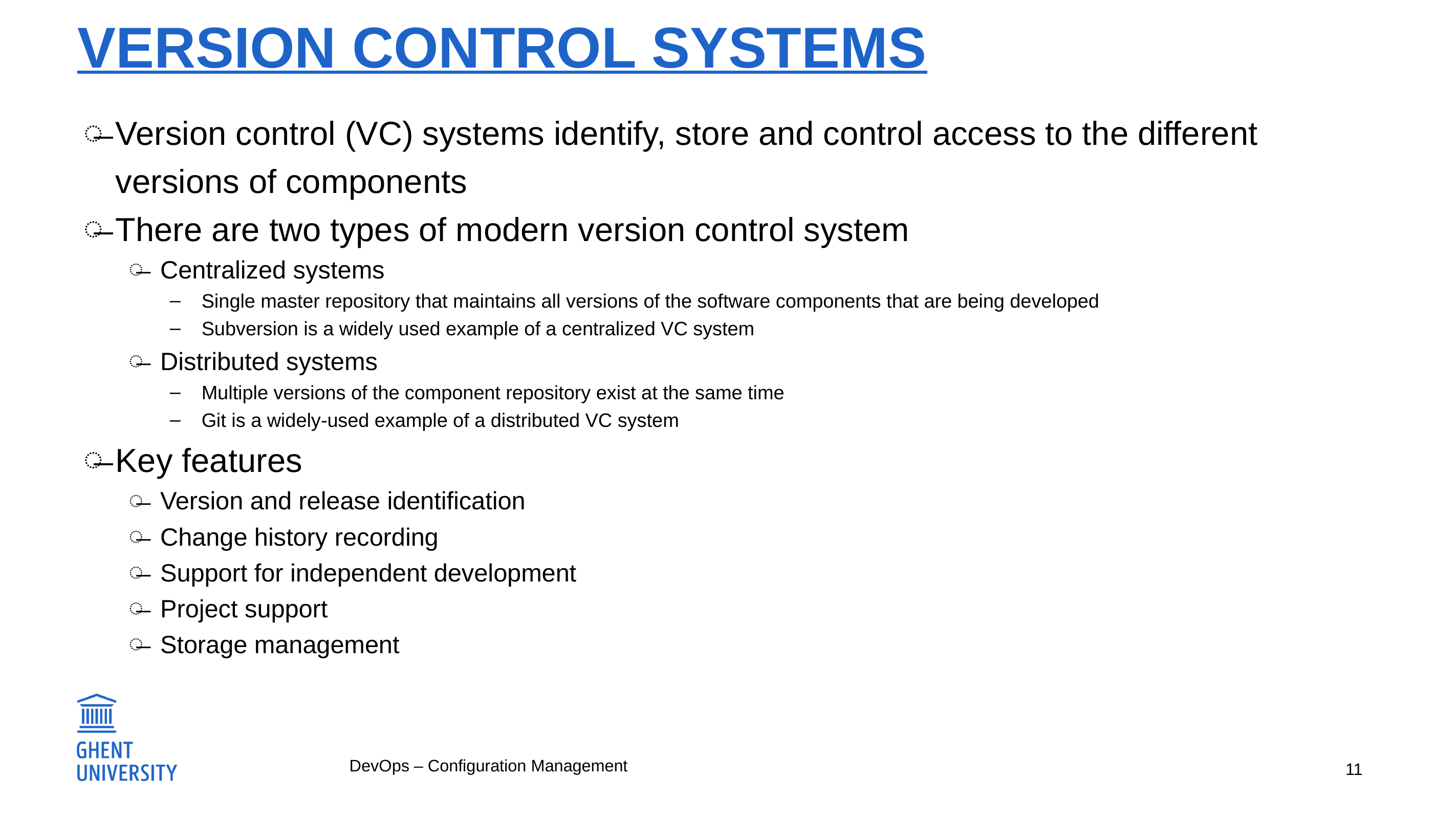

# Version control systems
Version control (VC) systems identify, store and control access to the different versions of components
There are two types of modern version control system
Centralized systems
Single master repository that maintains all versions of the software components that are being developed
Subversion is a widely used example of a centralized VC system
Distributed systems
Multiple versions of the component repository exist at the same time
Git is a widely-used example of a distributed VC system
Key features
Version and release identification
Change history recording
Support for independent development
Project support
Storage management